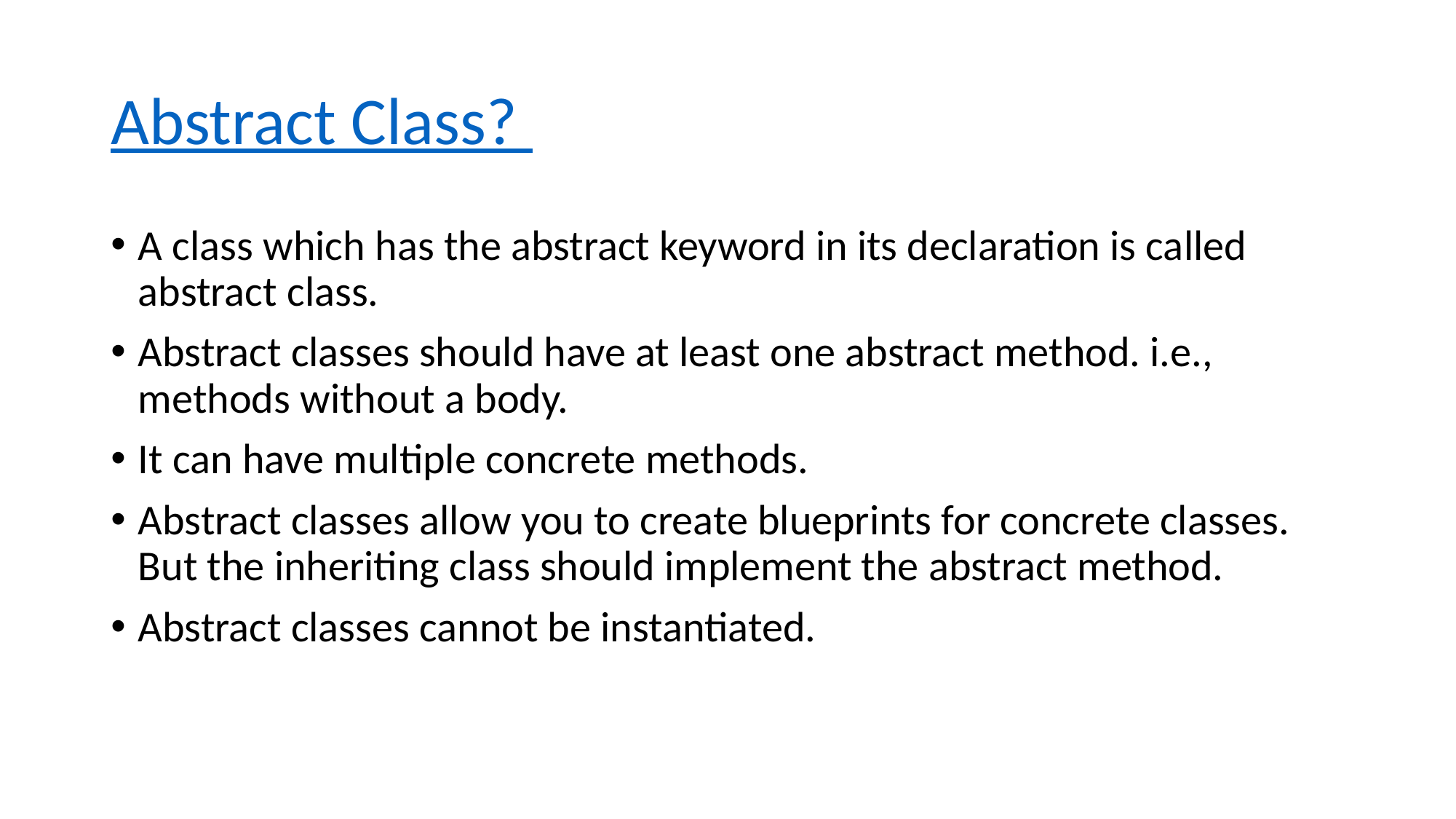

# Abstract Class?
A class which has the abstract keyword in its declaration is called abstract class.
Abstract classes should have at least one abstract method. i.e., methods without a body.
It can have multiple concrete methods.
Abstract classes allow you to create blueprints for concrete classes. But the inheriting class should implement the abstract method.
Abstract classes cannot be instantiated.